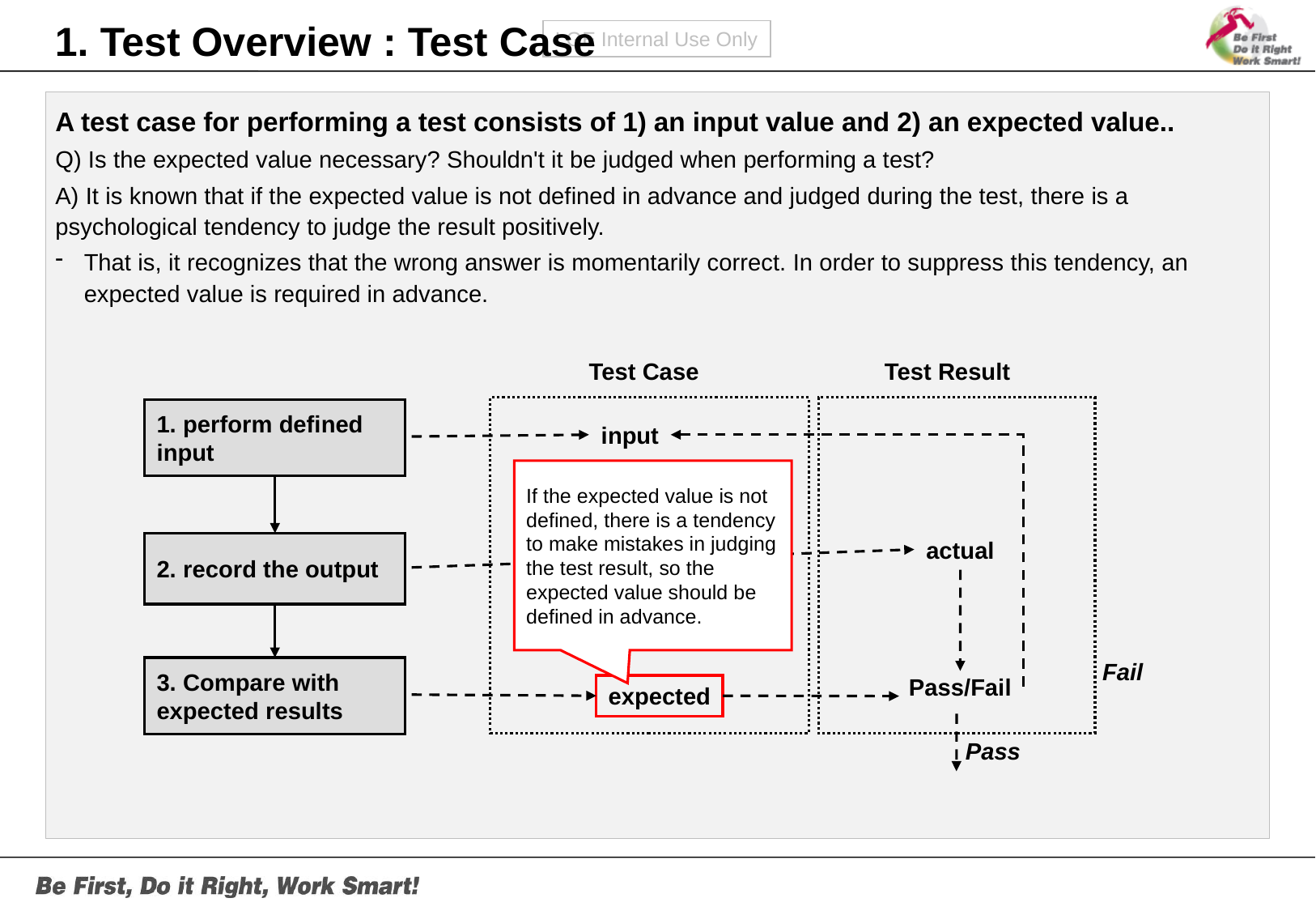

# 1. Test Overview : Test Case
A test case for performing a test consists of 1) an input value and 2) an expected value..
Q) Is the expected value necessary? Shouldn't it be judged when performing a test?
A) It is known that if the expected value is not defined in advance and judged during the test, there is a psychological tendency to judge the result positively.
That is, it recognizes that the wrong answer is momentarily correct. In order to suppress this tendency, an expected value is required in advance.
Test Case
Test Result

1. perform defined input
input
If the expected value is not defined, there is a tendency to make mistakes in judging the test result, so the expected value should be defined in advance.
actual
2. record the output
Fail
3. Compare with expected results
Pass/Fail
expected

Pass